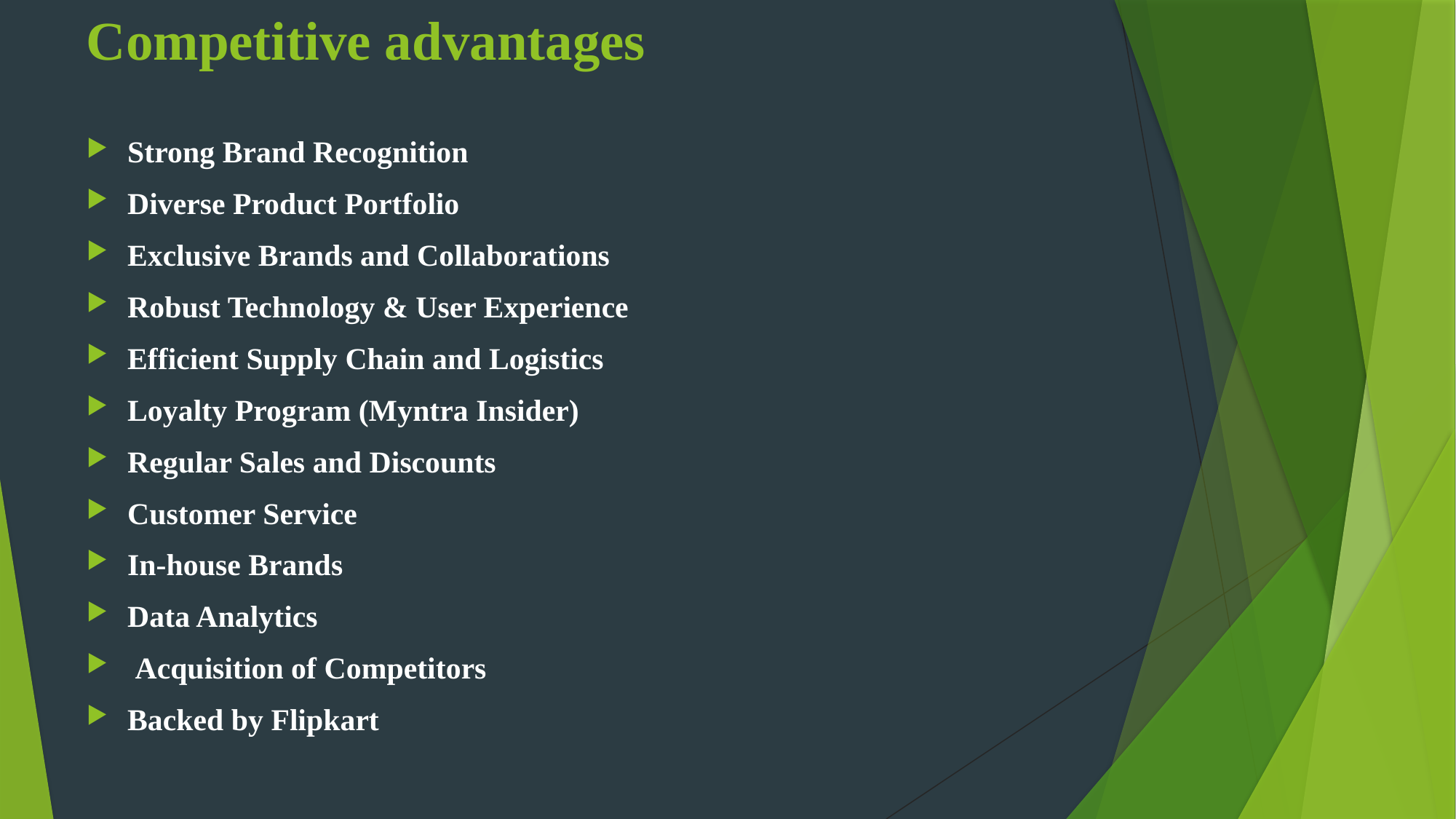

# Competitive advantages
Strong Brand Recognition
Diverse Product Portfolio
Exclusive Brands and Collaborations
Robust Technology & User Experience
Efficient Supply Chain and Logistics
Loyalty Program (Myntra Insider)
Regular Sales and Discounts
Customer Service
In-house Brands
Data Analytics
 Acquisition of Competitors
Backed by Flipkart